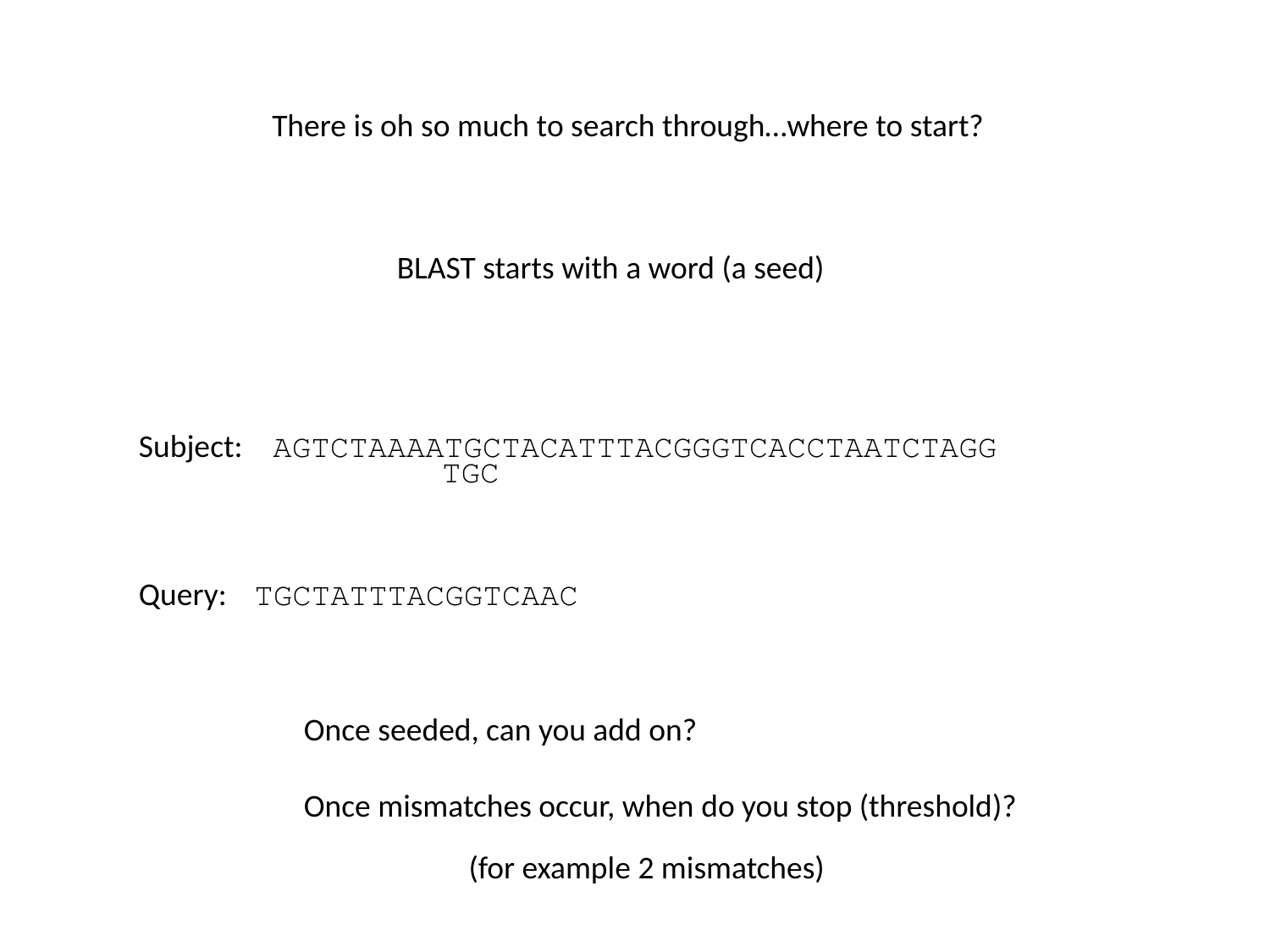

There is oh so much to search through…where to start?
BLAST starts with a word (a seed)
Subject:
AGTCTAAAATGCTACATTTACGGGTCACCTAATCTAGG
TGC
Query:
TGCTATTTACGGTCAAC
Once seeded, can you add on?

Once mismatches occur, when do you stop (threshold)?
(for example 2 mismatches)